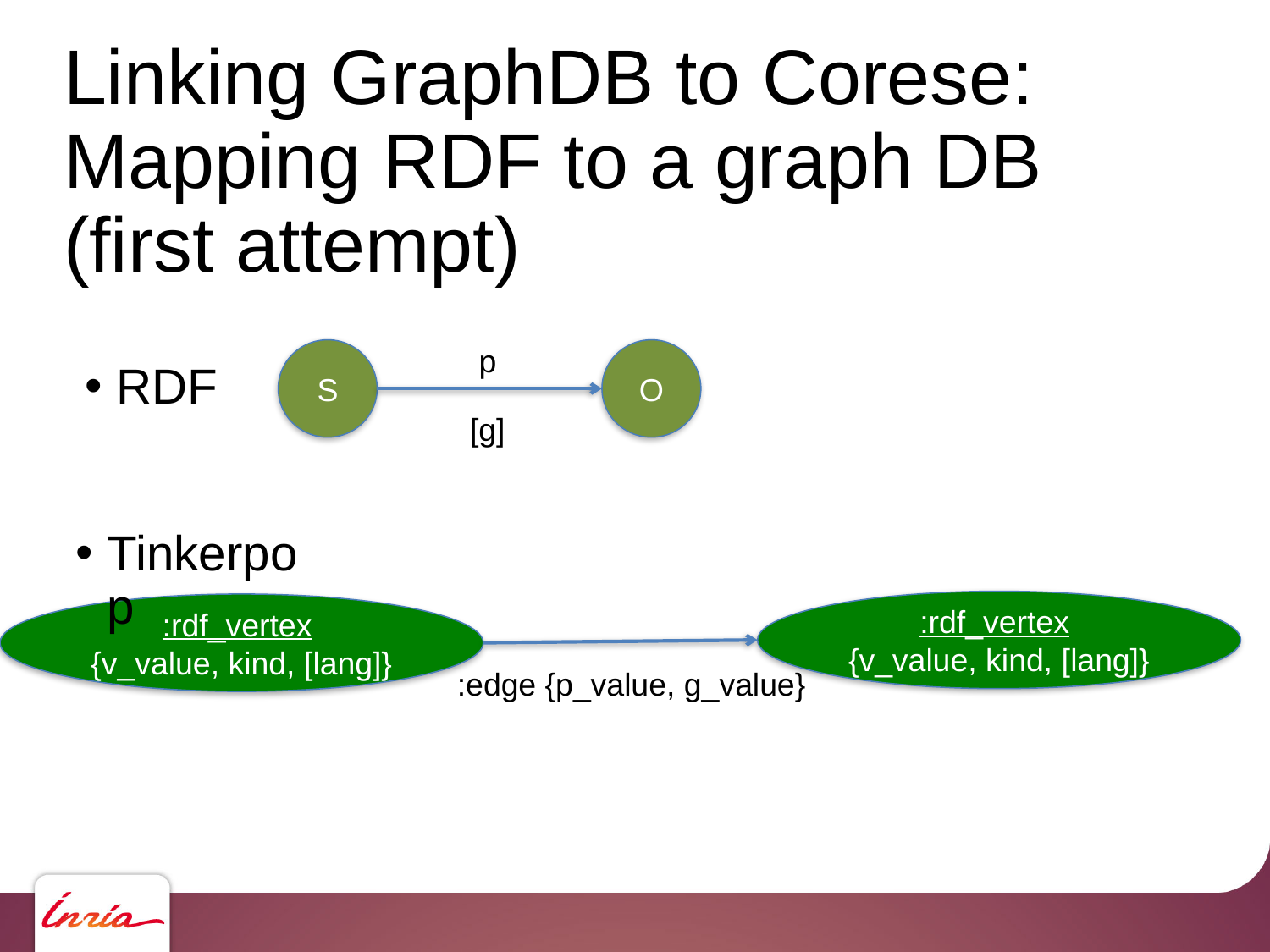

Linking GraphDB to Corese:
Mapping RDF to a graph DB (first attempt)
p
S
O
[g]
# RDF

Tinkerpop

:rdf_vertex
{v_value, kind, [lang]}
:rdf_vertex
{v_value, kind, [lang]}
:edge {p_value, g_value}